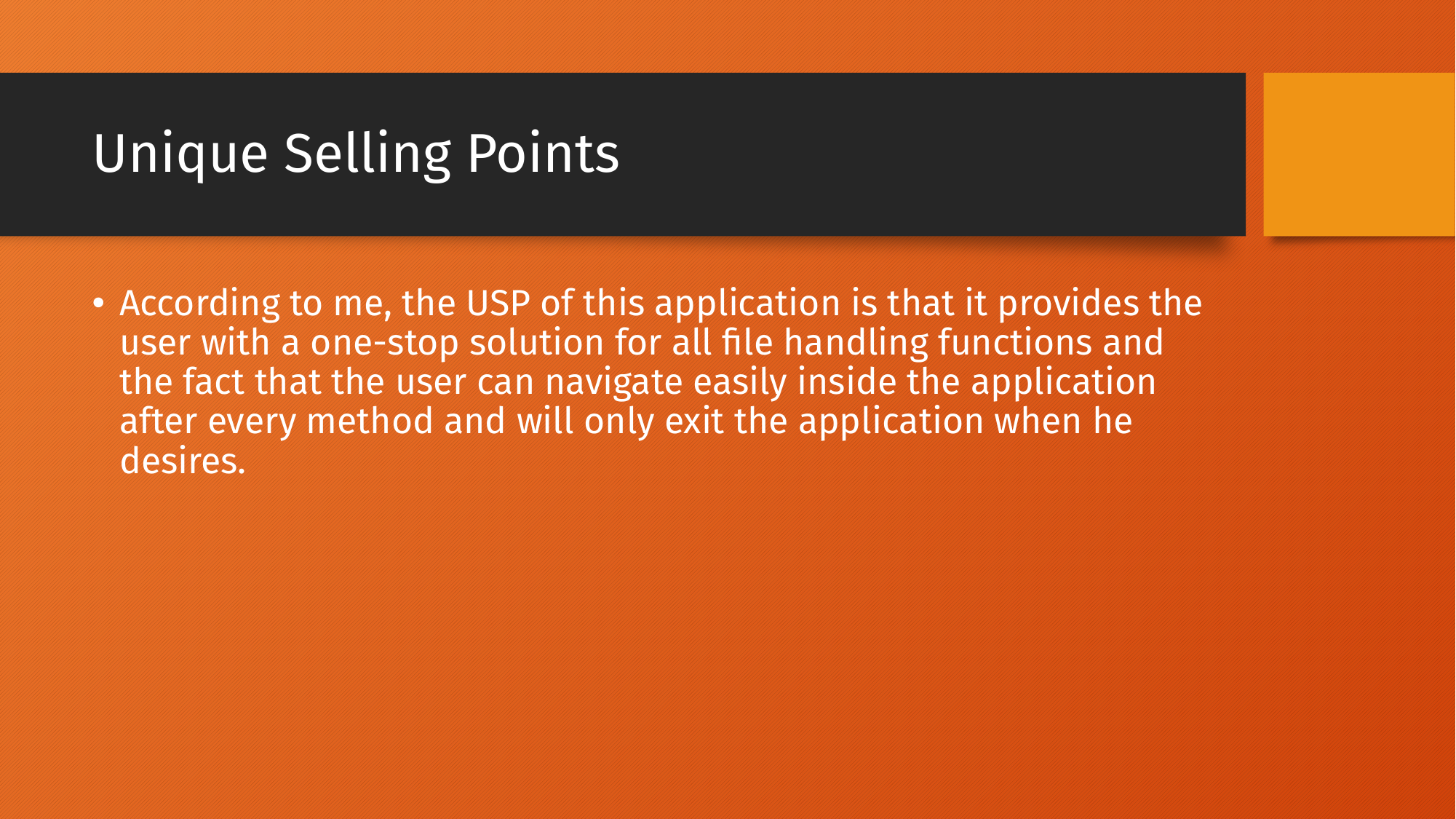

# Unique Selling Points
According to me, the USP of this application is that it provides the user with a one-stop solution for all file handling functions and the fact that the user can navigate easily inside the application after every method and will only exit the application when he desires.